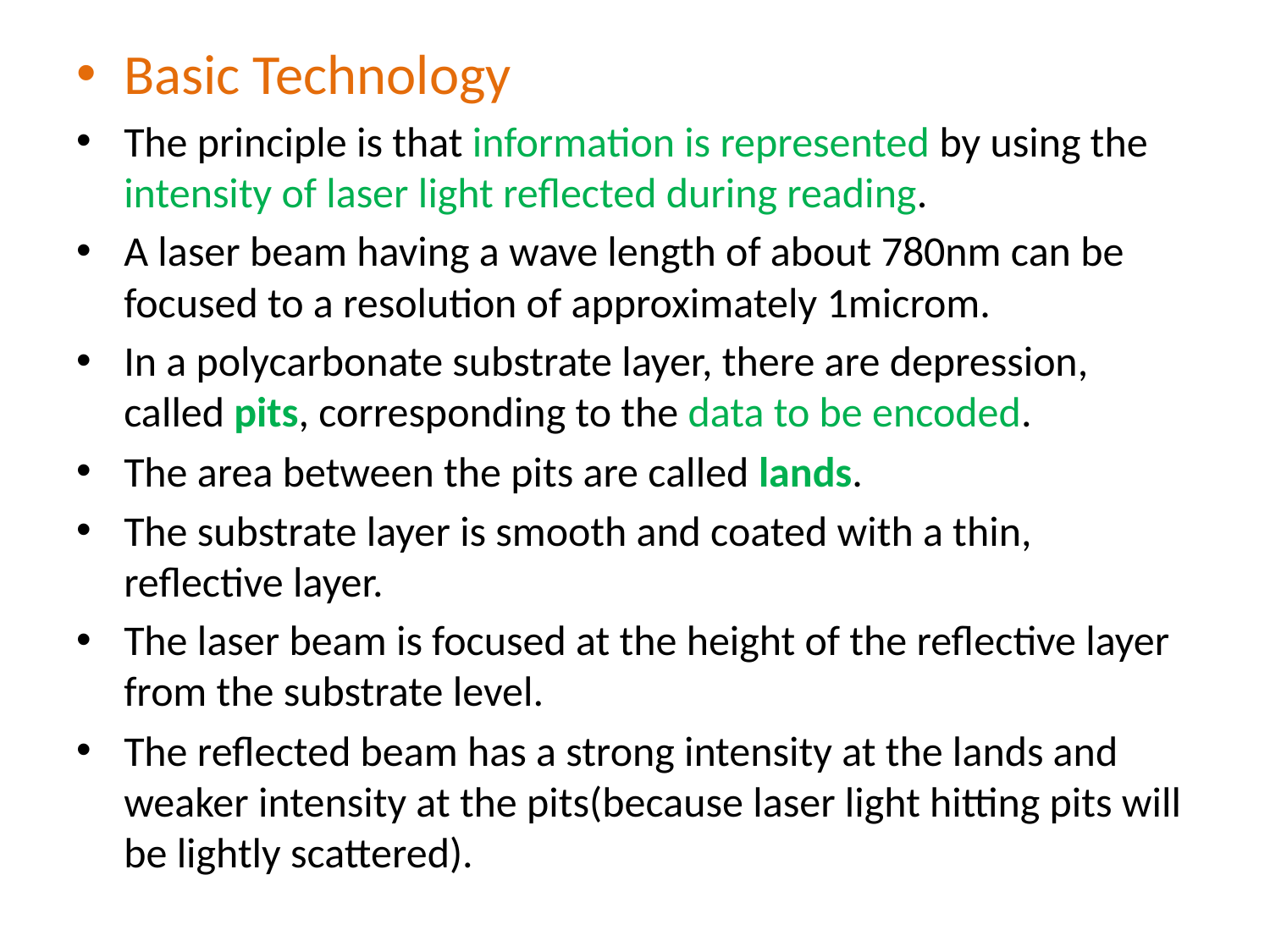

Basic Technology
The principle is that information is represented by using the intensity of laser light reflected during reading.
A laser beam having a wave length of about 780nm can be focused to a resolution of approximately 1microm.
In a polycarbonate substrate layer, there are depression, called pits, corresponding to the data to be encoded.
The area between the pits are called lands.
The substrate layer is smooth and coated with a thin, reflective layer.
The laser beam is focused at the height of the reflective layer from the substrate level.
The reflected beam has a strong intensity at the lands and weaker intensity at the pits(because laser light hitting pits will be lightly scattered).